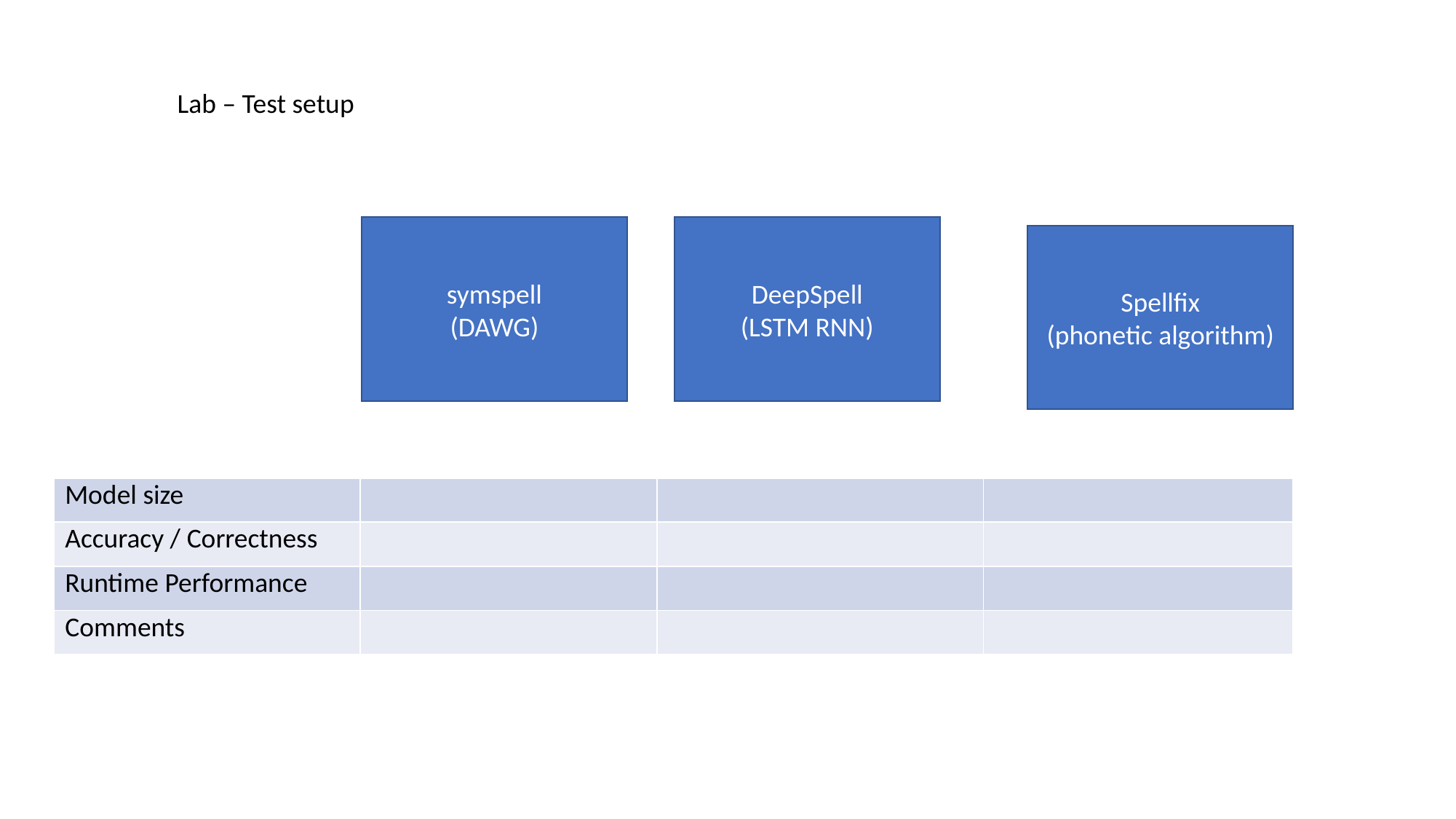

Lab – Test setup
symspell
(DAWG)
DeepSpell
(LSTM RNN)
Spellfix
(phonetic algorithm)
| Model size |  |  |  |
| --- | --- | --- | --- |
| Accuracy / Correctness |  |  |  |
| Runtime Performance |  |  |  |
| Comments |  |  |  |